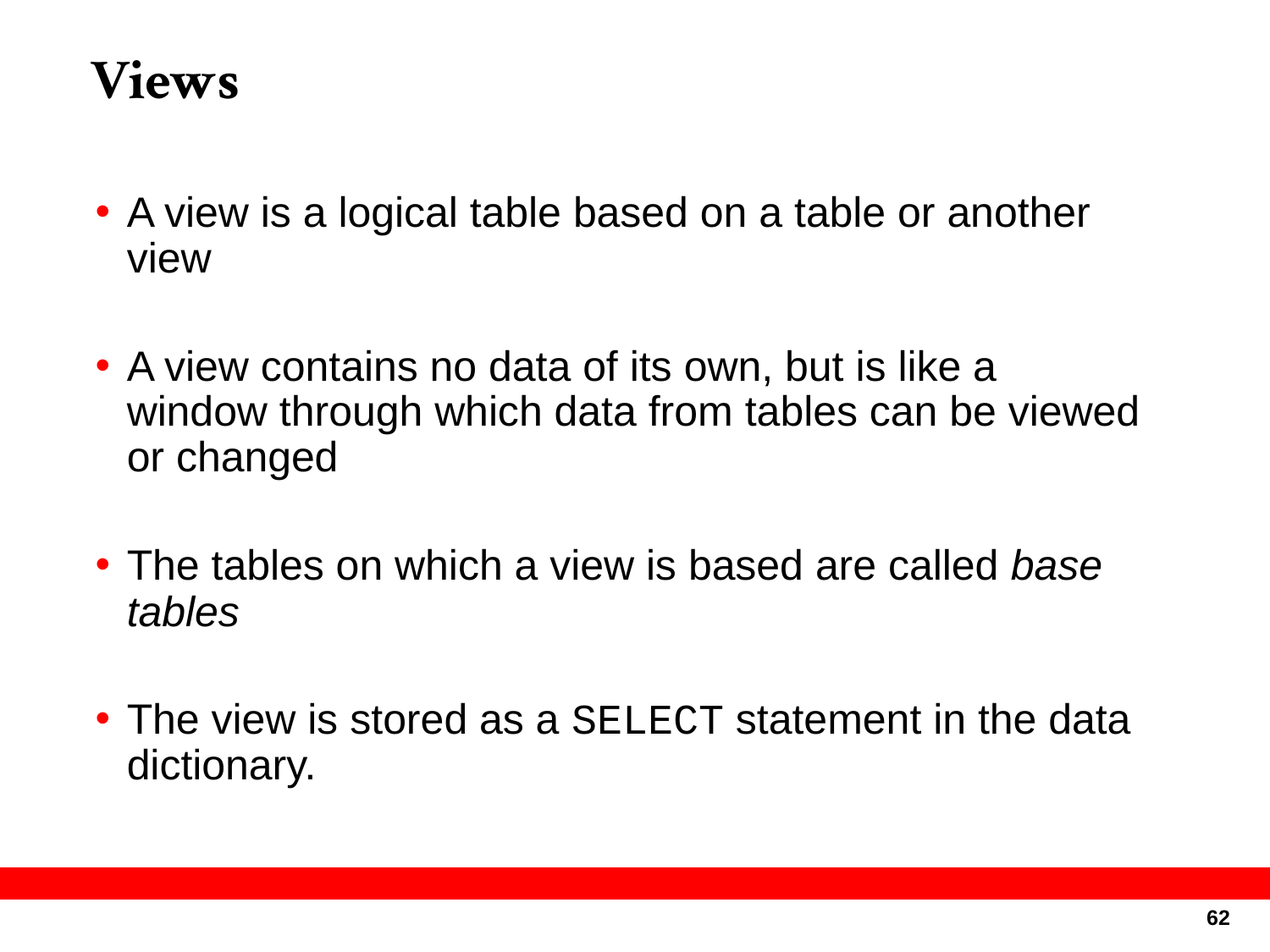

# Views
A view is a logical table based on a table or another view

A view contains no data of its own, but is like a window through which data from tables can be viewed or changed

The tables on which a view is based are called base tables

The view is stored as a SELECT statement in the data dictionary.